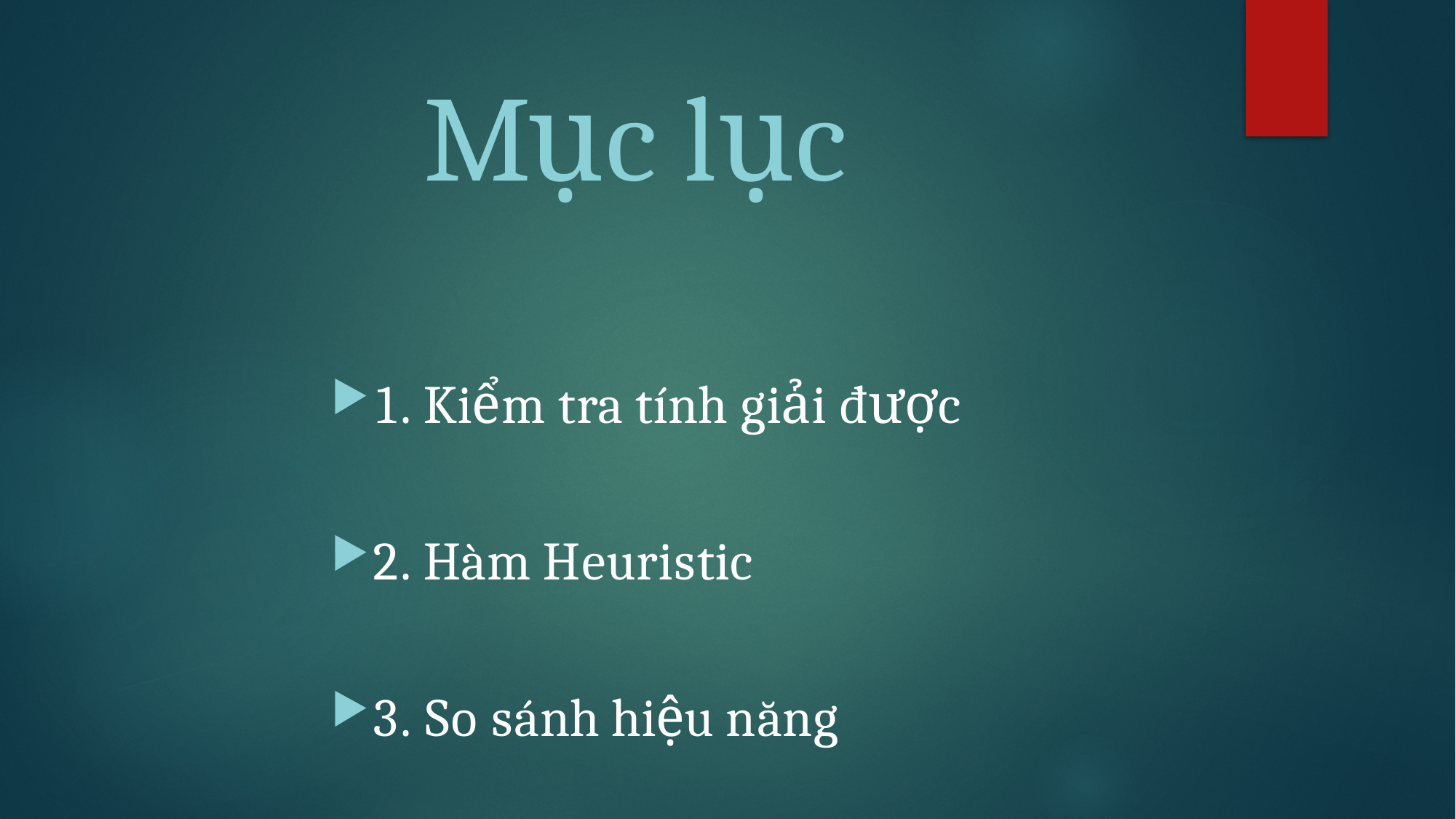

# Mục lục
1. Kiểm tra tính giải được

2. Hàm Heuristic

3. So sánh hiệu năng